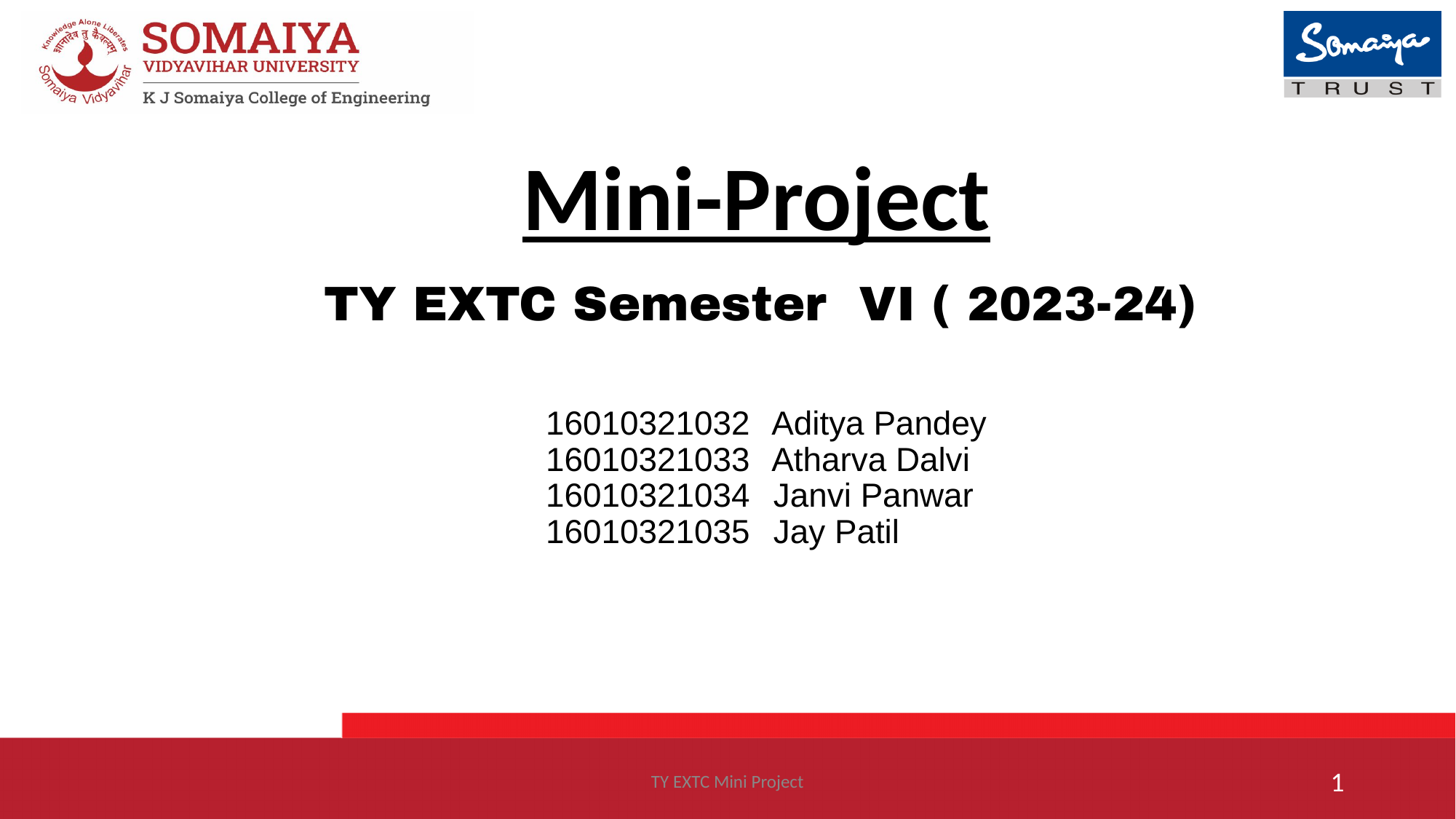

# Mini-Project
TY EXTC Semester  VI ( 2023-24)

			16010321032	 Aditya Pandey
			16010321033	 Atharva Dalvi
			16010321034	 Janvi Panwar
			16010321035	 Jay Patil

TY EXTC Mini Project
1